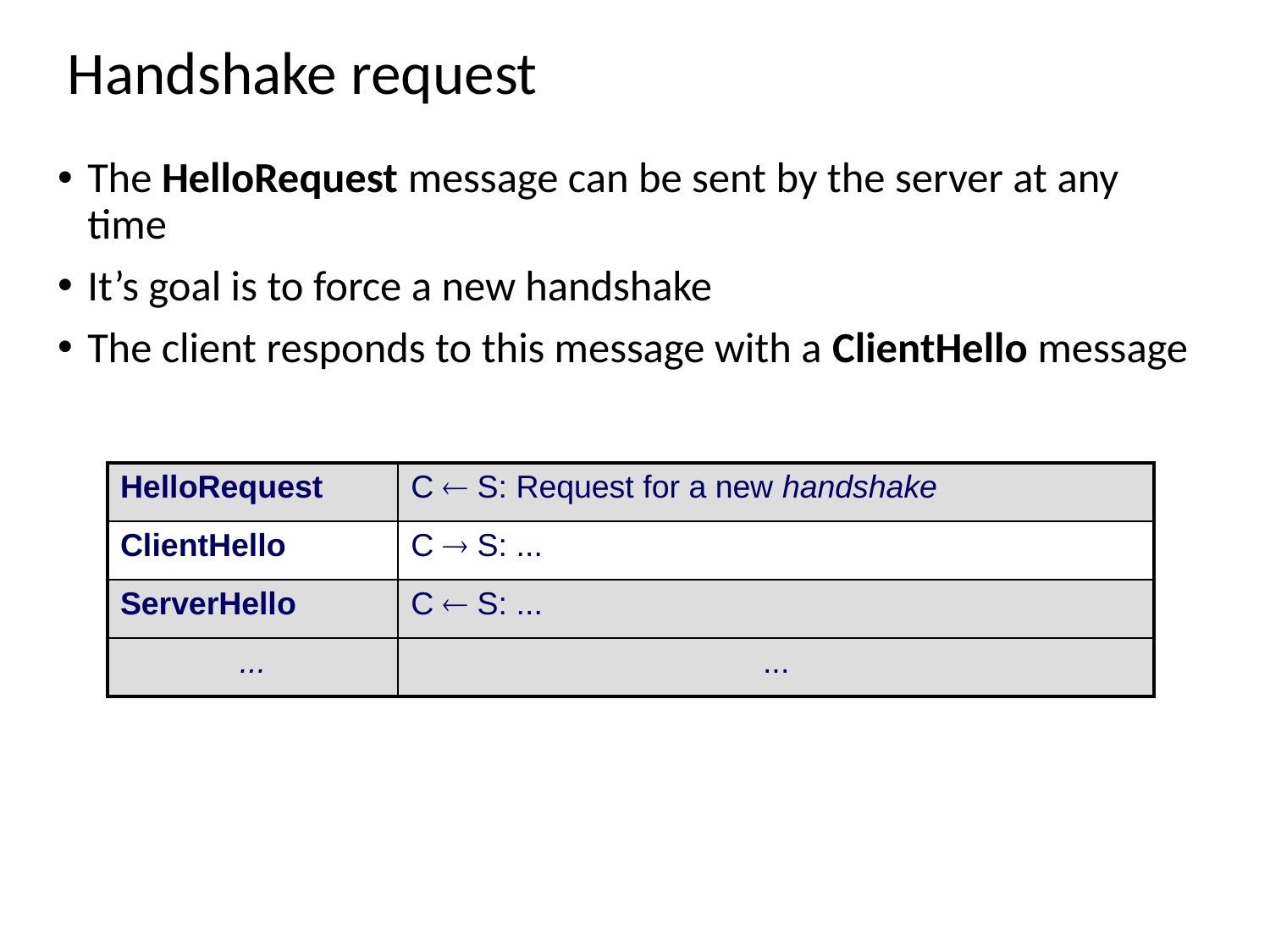

# Handshake request
The HelloRequest message can be sent by the server at any time
It’s goal is to force a new handshake
The client responds to this message with a ClientHello message
| HelloRequest | C ← S: Request for a new handshake |
| --- | --- |
| ClientHello | C → S: ... |
| ServerHello | C ← S: ... |
| ... | ... |